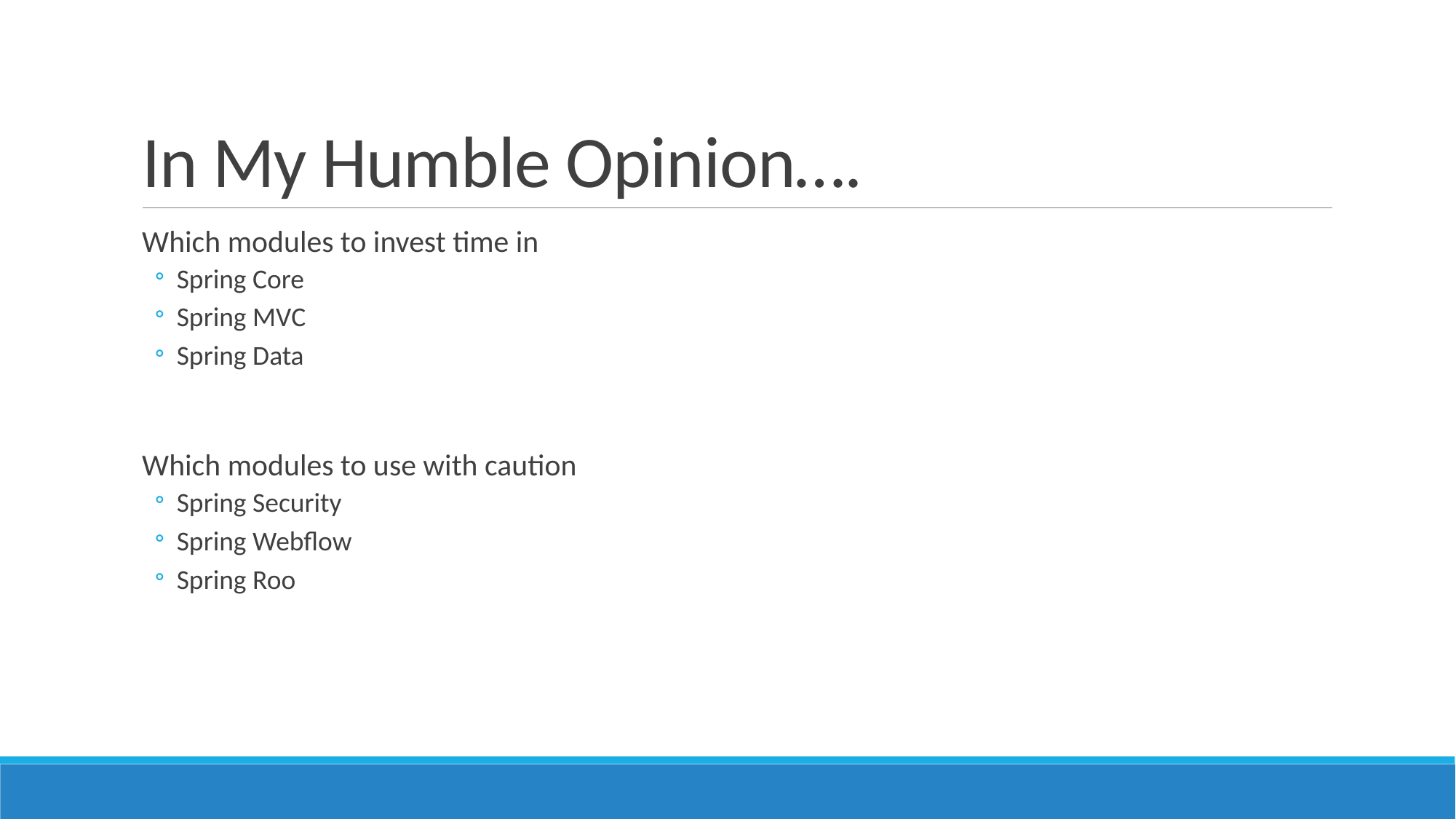

# In My Humble Opinion….
Which modules to invest time in
Spring Core
Spring MVC
Spring Data

Which modules to use with caution
Spring Security
Spring Webflow
Spring Roo